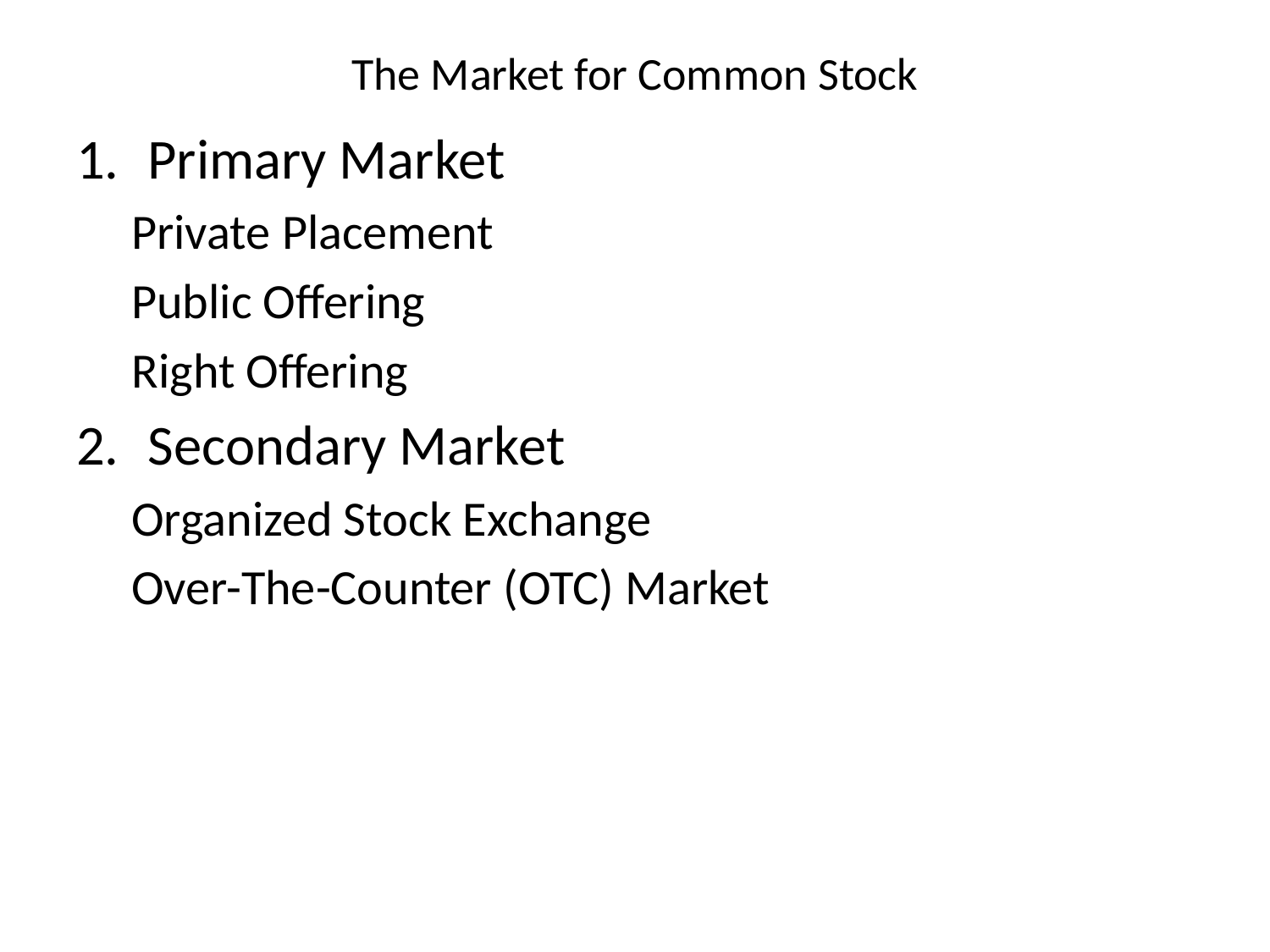

# The Market for Common Stock
Primary Market
Private Placement
Public Offering
Right Offering
Secondary Market
Organized Stock Exchange
Over-The-Counter (OTC) Market